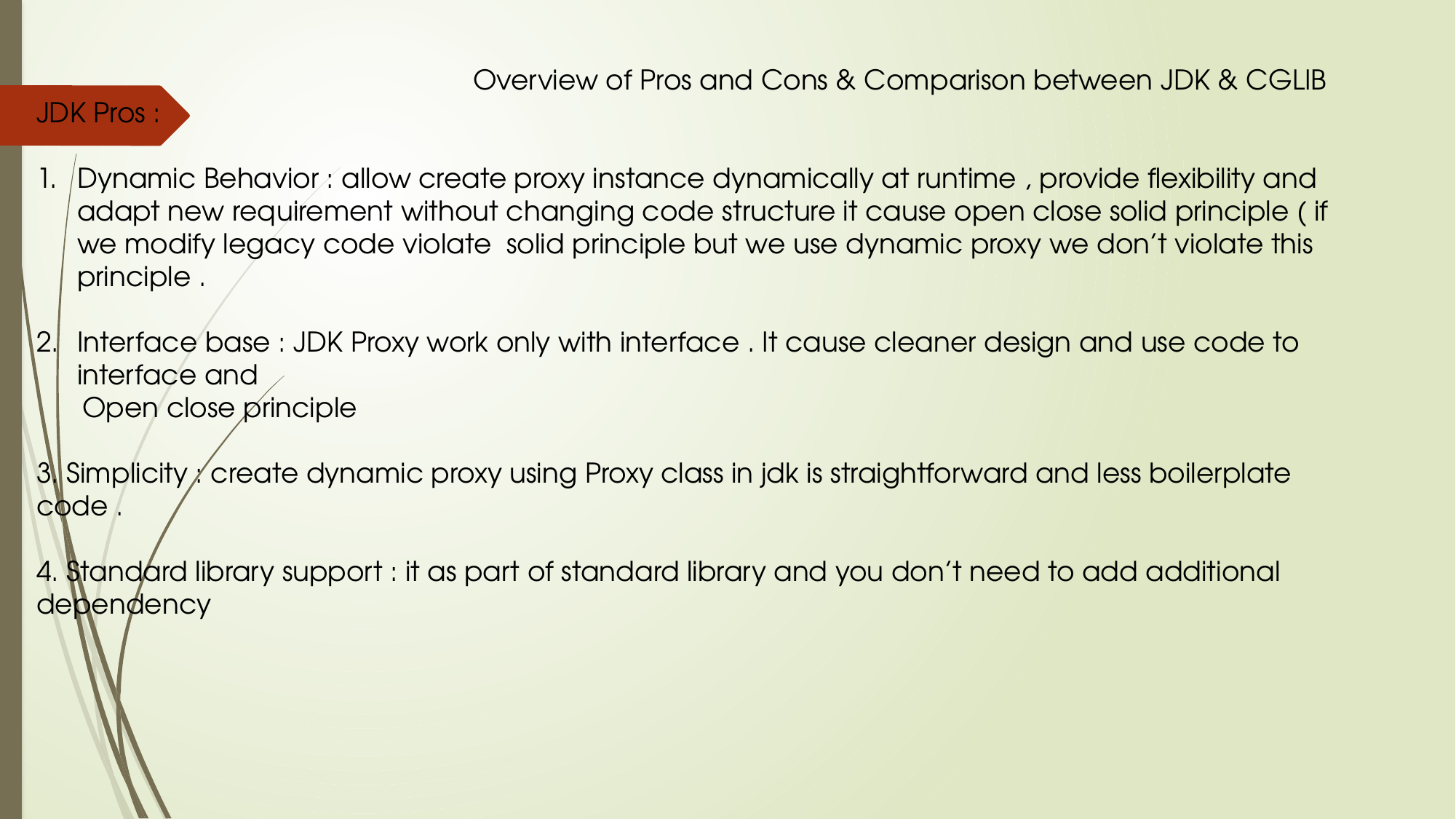

Overview of Pros and Cons & Comparison between JDK & CGLIB
JDK Pros :

Dynamic Behavior : allow create proxy instance dynamically at runtime , provide flexibility and adapt new requirement without changing code structure it cause open close solid principle ( if we modify legacy code violate  solid principle but we use dynamic proxy we don’t violate this principle .

Interface base : JDK Proxy work only with interface . It cause cleaner design and use code to interface and
      Open close principle

3. Simplicity : create dynamic proxy using Proxy class in jdk is straightforward and less boilerplate code .

4. Standard library support : it as part of standard library and you don’t need to add additional dependency